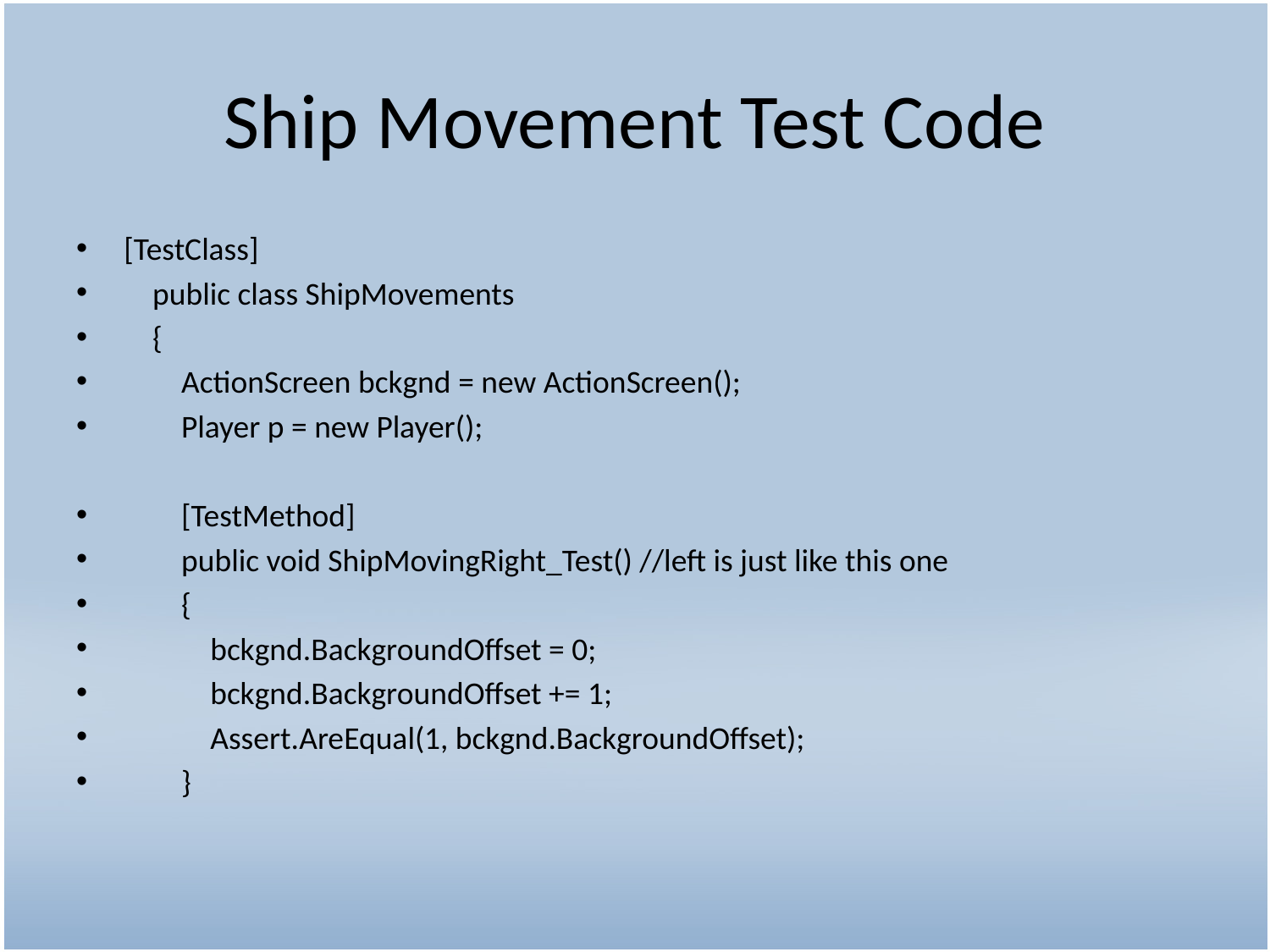

# Ship Movement Test Code
[TestClass]
    public class ShipMovements
    {
        ActionScreen bckgnd = new ActionScreen();
        Player p = new Player();

        [TestMethod]
        public void ShipMovingRight_Test() //left is just like this one
        {
            bckgnd.BackgroundOffset = 0;
            bckgnd.BackgroundOffset += 1;
            Assert.AreEqual(1, bckgnd.BackgroundOffset);
        }